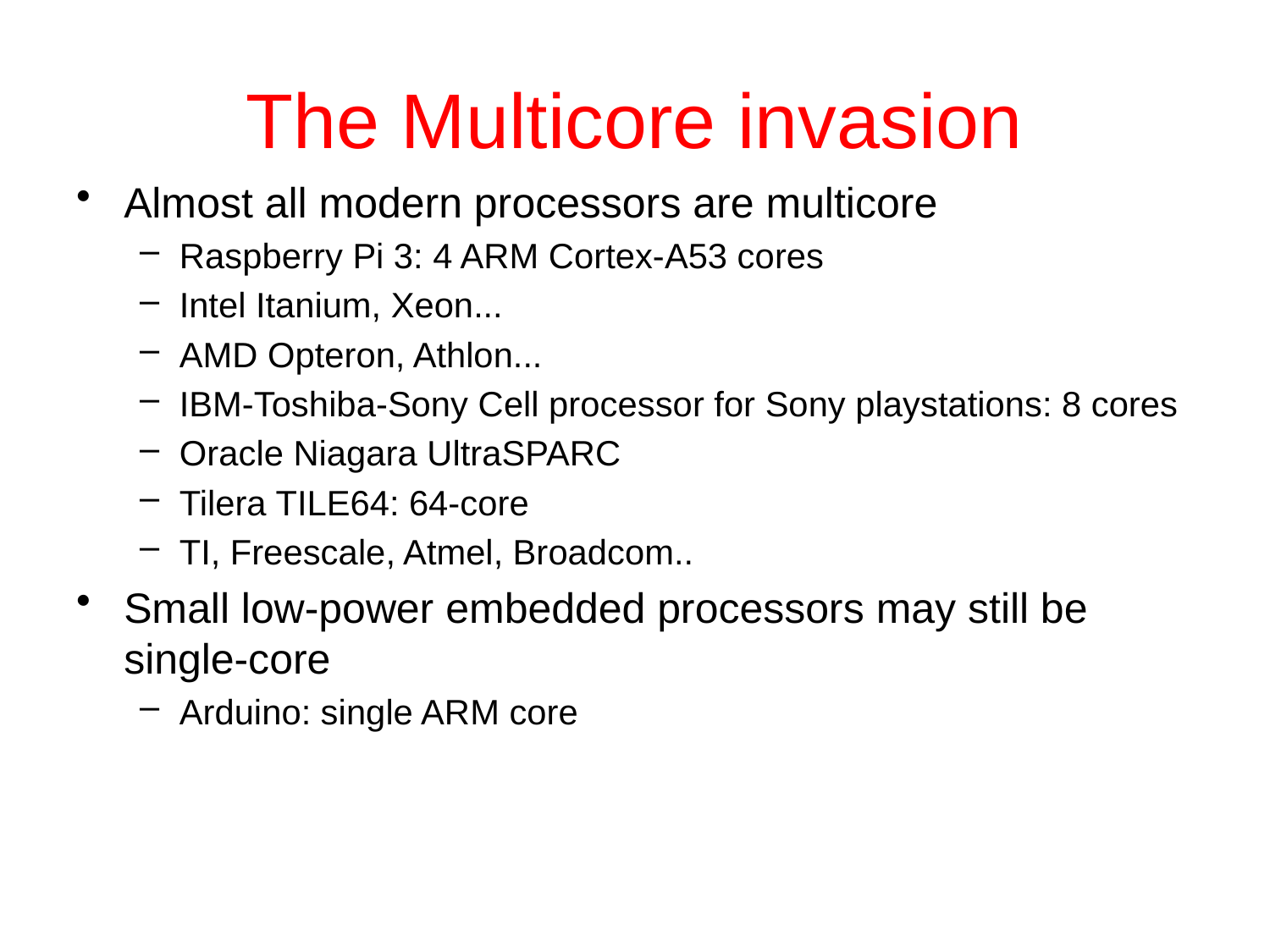

# The Multicore invasion
Almost all modern processors are multicore
Raspberry Pi 3: 4 ARM Cortex-A53 cores
Intel Itanium, Xeon...
AMD Opteron, Athlon...
IBM-Toshiba-Sony Cell processor for Sony playstations: 8 cores
Oracle Niagara UltraSPARC
Tilera TILE64: 64-core
TI, Freescale, Atmel, Broadcom..
Small low-power embedded processors may still be single-core
Arduino: single ARM core